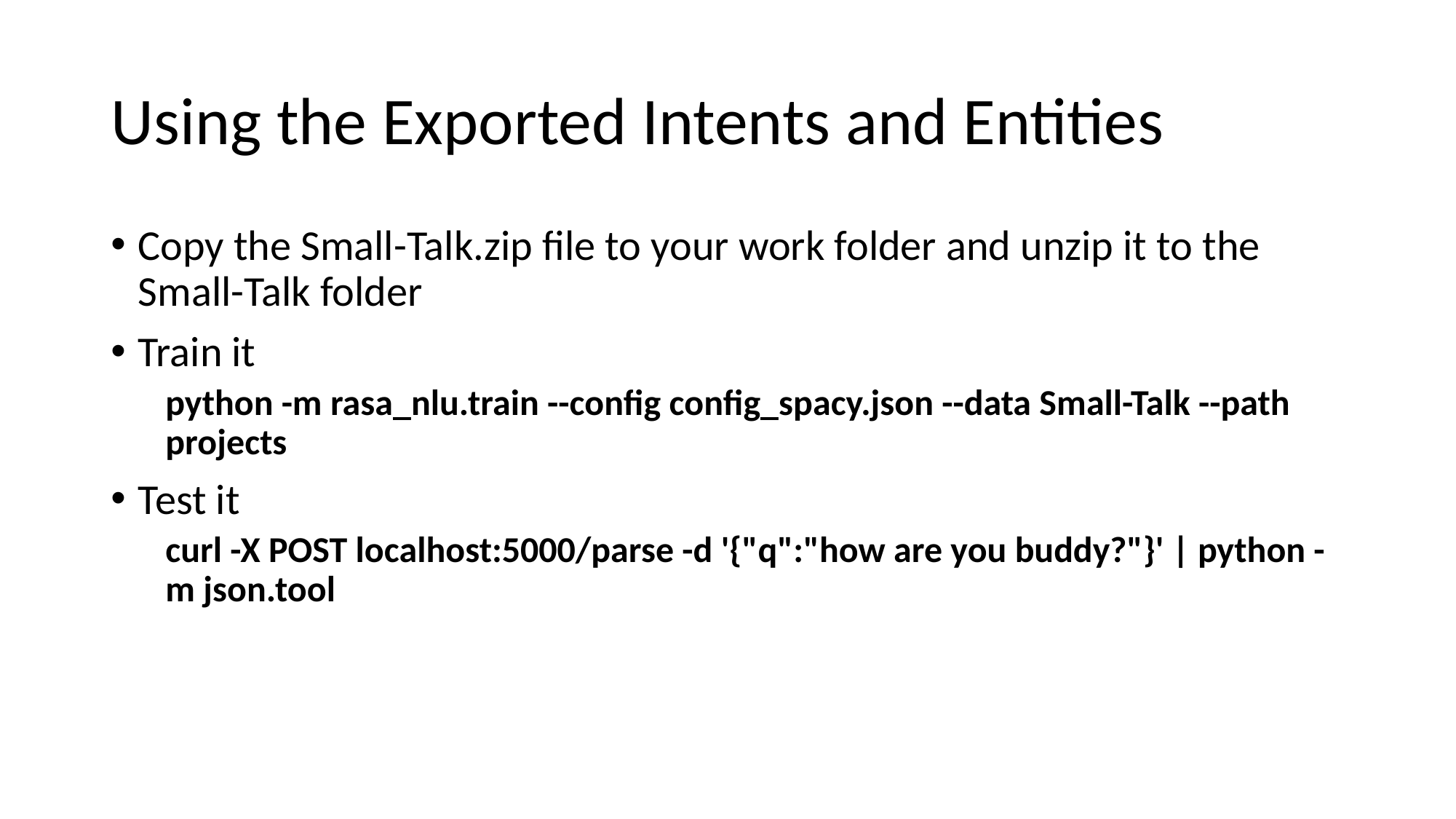

# Using the Exported Intents and Entities
Copy the Small-Talk.zip file to your work folder and unzip it to the Small-Talk folder
Train it
python -m rasa_nlu.train --config config_spacy.json --data Small-Talk --path projects
Test it
curl -X POST localhost:5000/parse -d '{"q":"how are you buddy?"}' | python -m json.tool